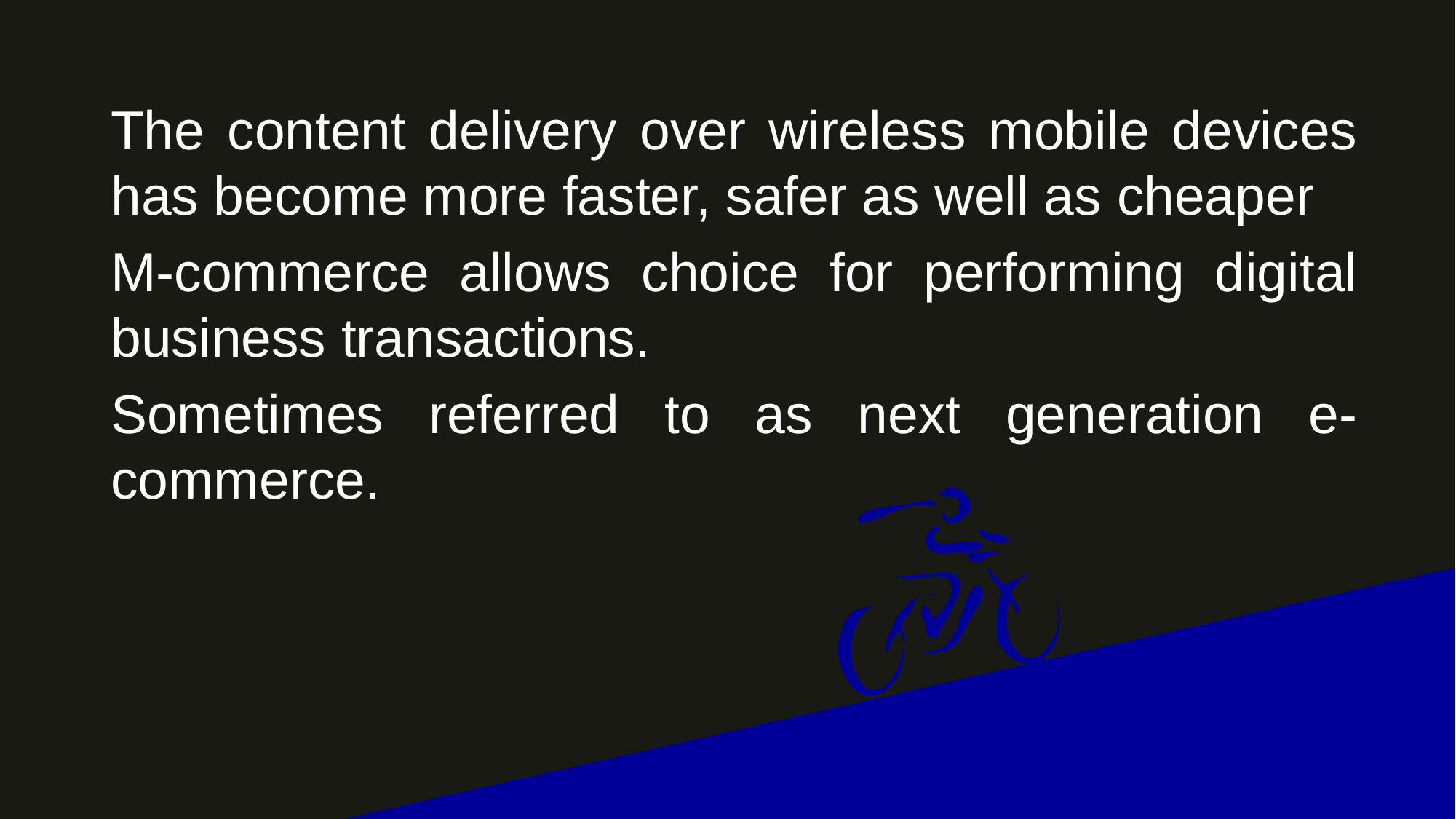

The content delivery over wireless mobile devices has become more faster, safer as well as cheaper
M-commerce allows choice for performing digital business transactions.
Sometimes referred to as next generation e-commerce.